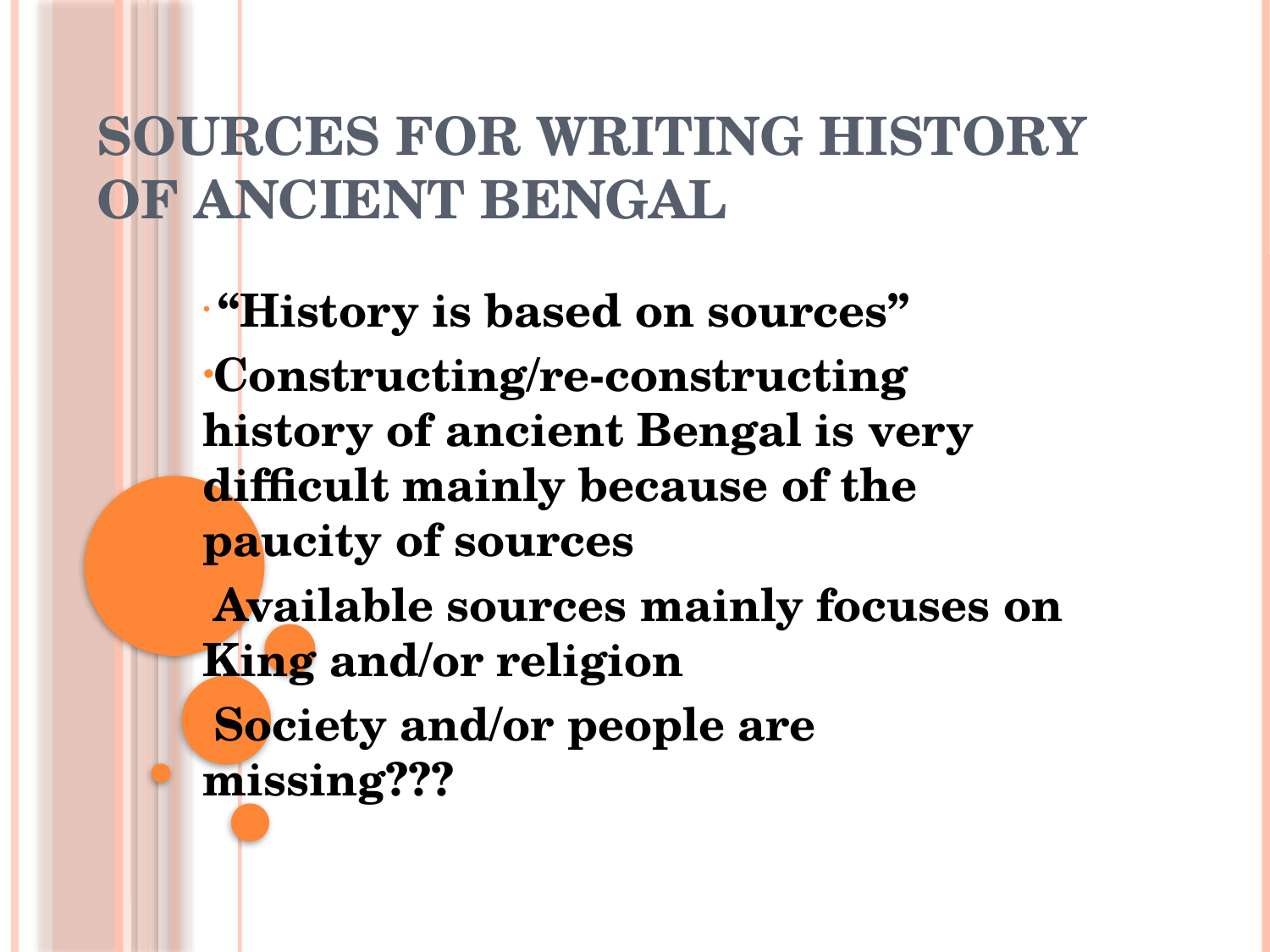

# Sources for Writing History of Ancient Bengal
 “History is based on sources”
Constructing/re-constructing history of ancient Bengal is very difficult mainly because of the paucity of sources
Available sources mainly focuses on King and/or religion
Society and/or people are missing???